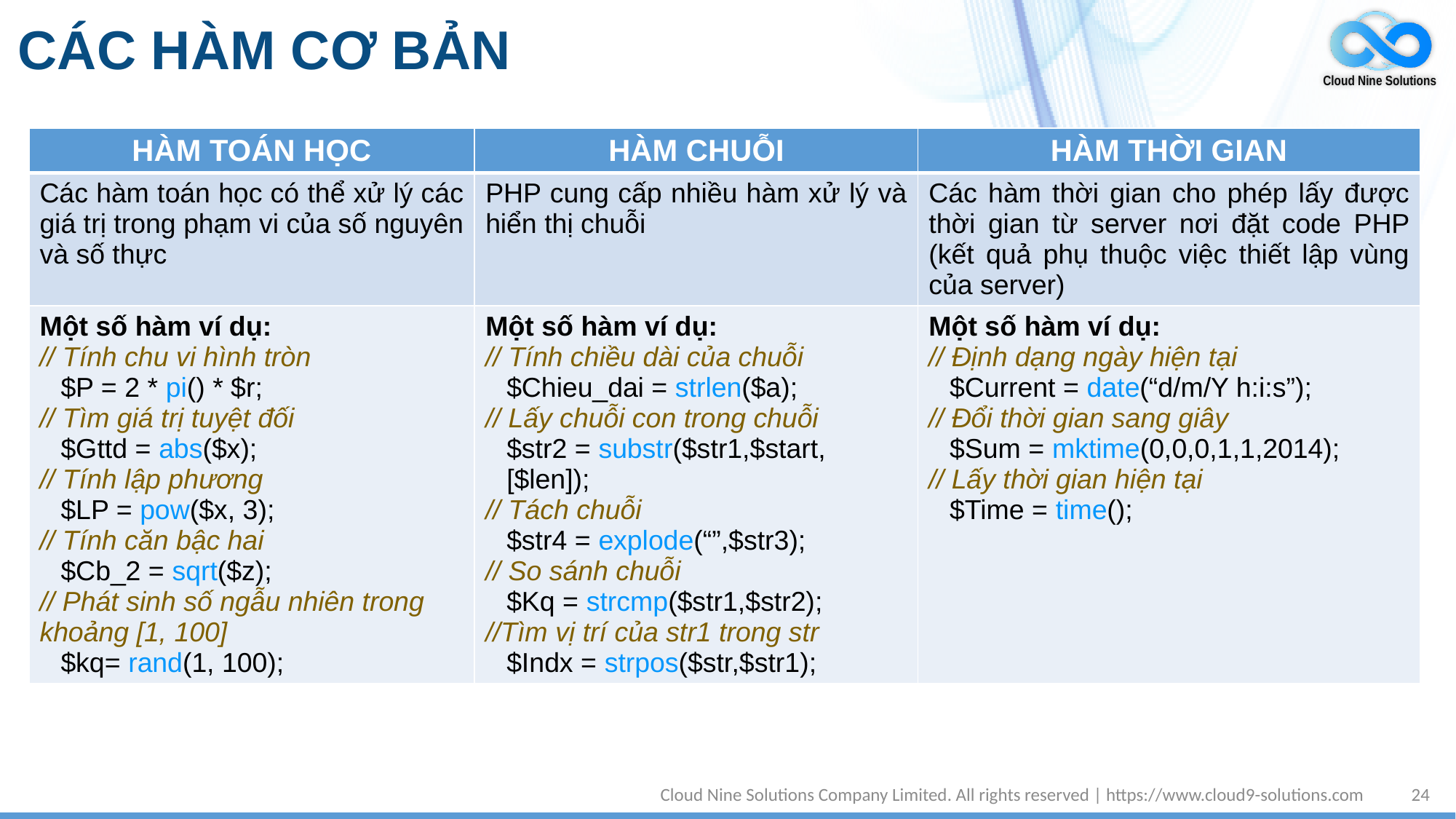

# CÁC HÀM CƠ BẢN
| HÀM TOÁN HỌC | HÀM CHUỖI | HÀM THỜI GIAN |
| --- | --- | --- |
| Các hàm toán học có thể xử lý các giá trị trong phạm vi của số nguyên và số thực | PHP cung cấp nhiều hàm xử lý và hiển thị chuỗi | Các hàm thời gian cho phép lấy được thời gian từ server nơi đặt code PHP (kết quả phụ thuộc việc thiết lập vùng của server) |
| Một số hàm ví dụ: // Tính chu vi hình tròn $P = 2 \* pi() \* $r; // Tìm giá trị tuyệt đối $Gttd = abs($x); // Tính lập phương $LP = pow($x, 3); // Tính căn bậc hai $Cb\_2 = sqrt($z); // Phát sinh số ngẫu nhiên trong khoảng [1, 100] $kq= rand(1, 100); | Một số hàm ví dụ: // Tính chiều dài của chuỗi $Chieu\_dai = strlen($a); // Lấy chuỗi con trong chuỗi $str2 = substr($str1,$start,[$len]); // Tách chuỗi $str4 = explode(“”,$str3); // So sánh chuỗi $Kq = strcmp($str1,$str2); //Tìm vị trí của str1 trong str $Indx = strpos($str,$str1); | Một số hàm ví dụ: // Định dạng ngày hiện tại $Current = date(“d/m/Y h:i:s”); // Đổi thời gian sang giây $Sum = mktime(0,0,0,1,1,2014); // Lấy thời gian hiện tại $Time = time(); |
Cloud Nine Solutions Company Limited. All rights reserved | https://www.cloud9-solutions.com
24